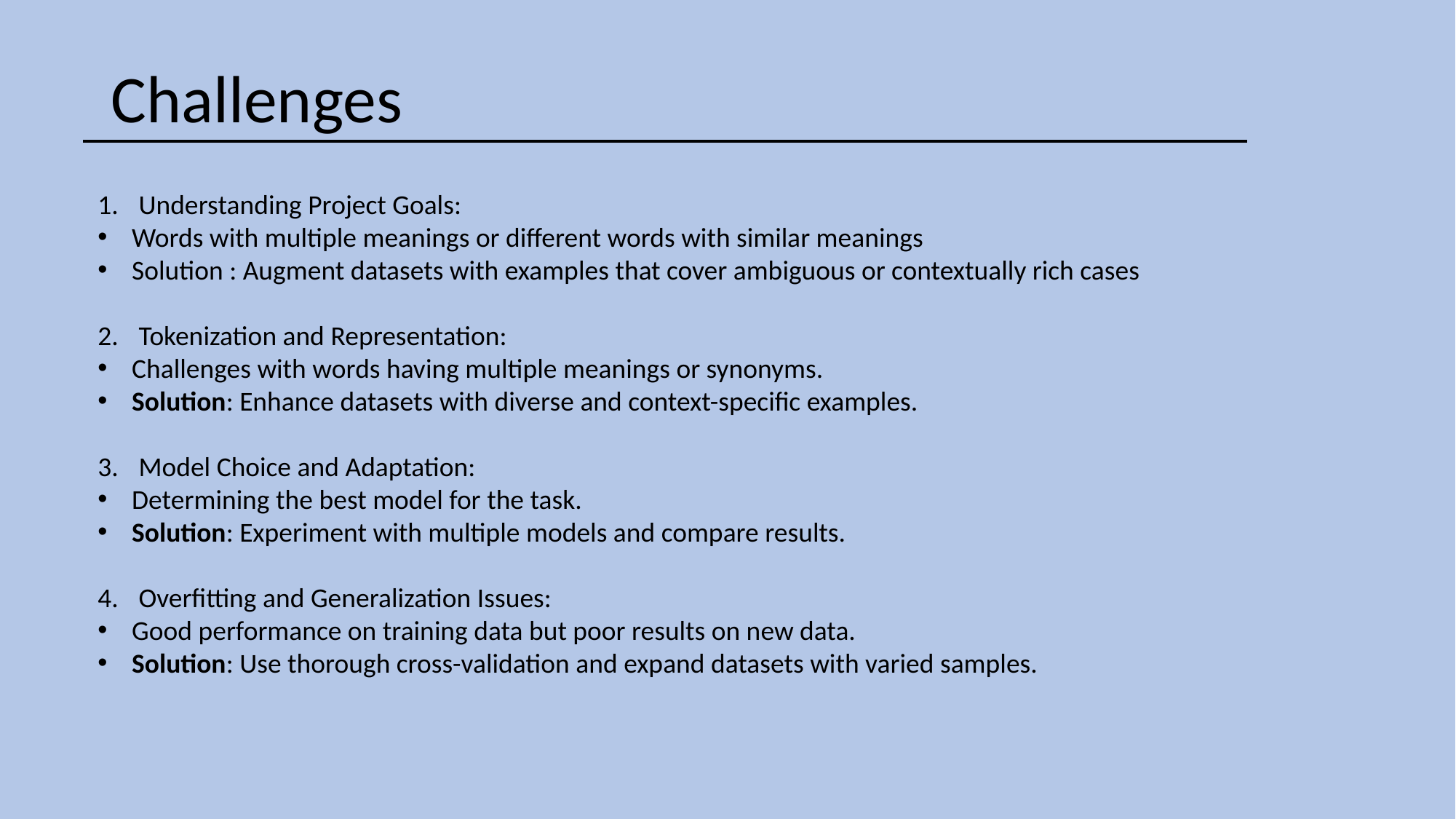

# Challenges
Understanding Project Goals:
Words with multiple meanings or different words with similar meanings
Solution : Augment datasets with examples that cover ambiguous or contextually rich cases

Tokenization and Representation:
Challenges with words having multiple meanings or synonyms.
Solution: Enhance datasets with diverse and context-specific examples.

Model Choice and Adaptation:
Determining the best model for the task.
Solution: Experiment with multiple models and compare results.

Overfitting and Generalization Issues:
Good performance on training data but poor results on new data.
Solution: Use thorough cross-validation and expand datasets with varied samples.